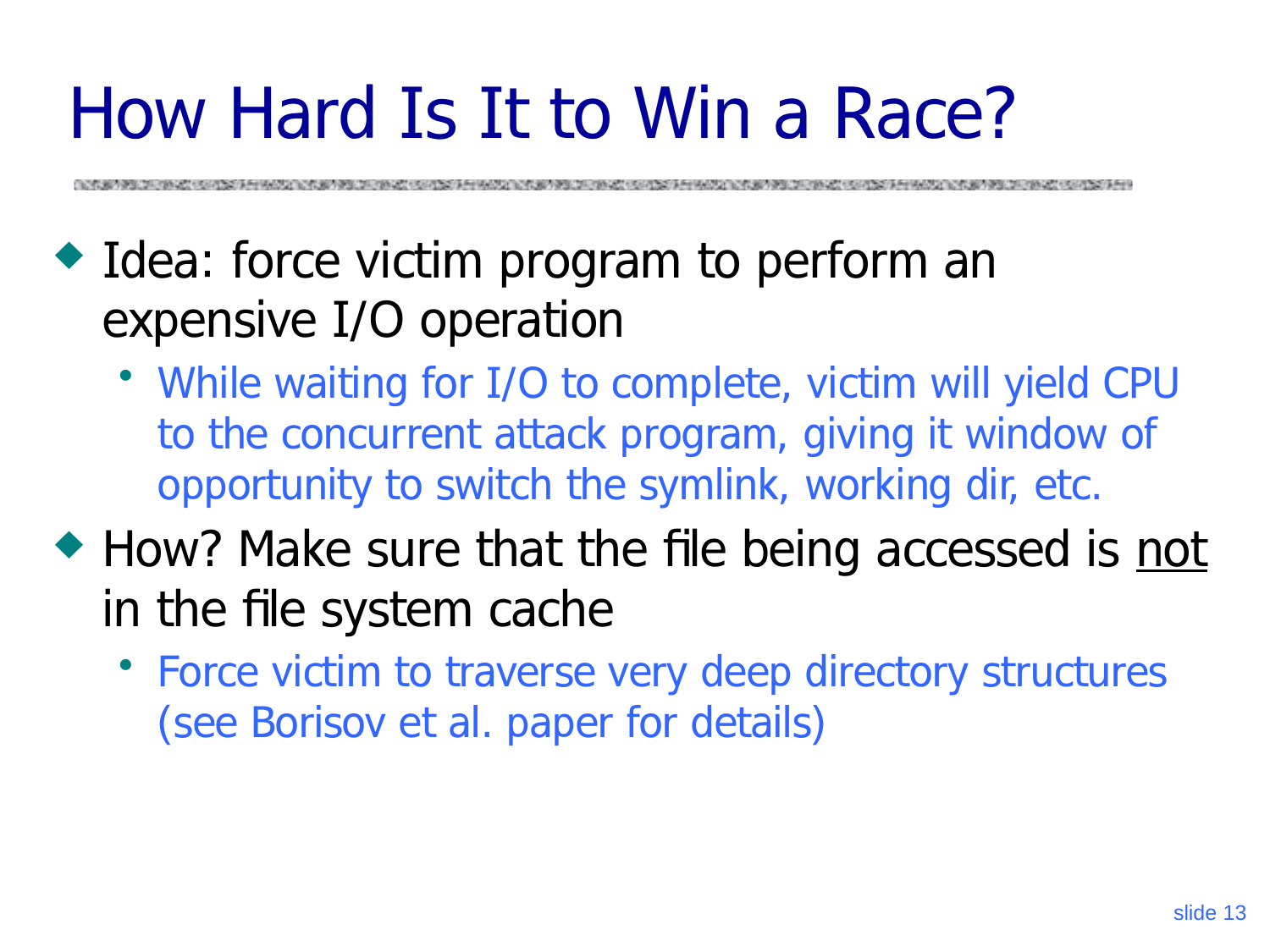

# How Hard Is It to Win a Race?
Idea: force victim program to perform an expensive I/O operation
While waiting for I/O to complete, victim will yield CPU to the concurrent attack program, giving it window of opportunity to switch the symlink, working dir, etc.
How? Make sure that the file being accessed is not in the file system cache
Force victim to traverse very deep directory structures (see Borisov et al. paper for details)

slide 13